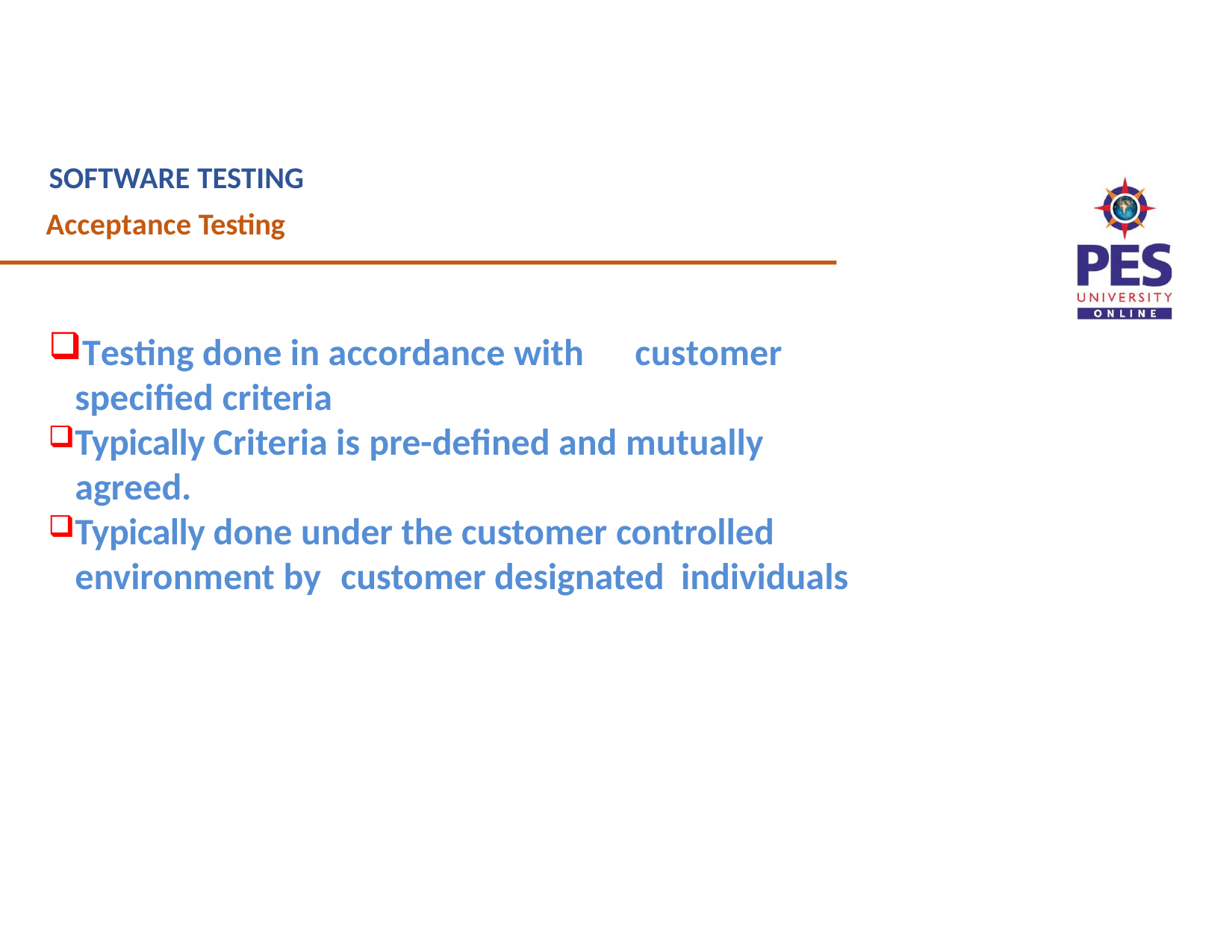

SOFTWARE TESTING
Acceptance Testing

Testing done in accordance with	customer specified criteria
Typically Criteria is pre-defined and mutually  agreed.
Typically done under the customer controlled  environment by customer designated  individuals